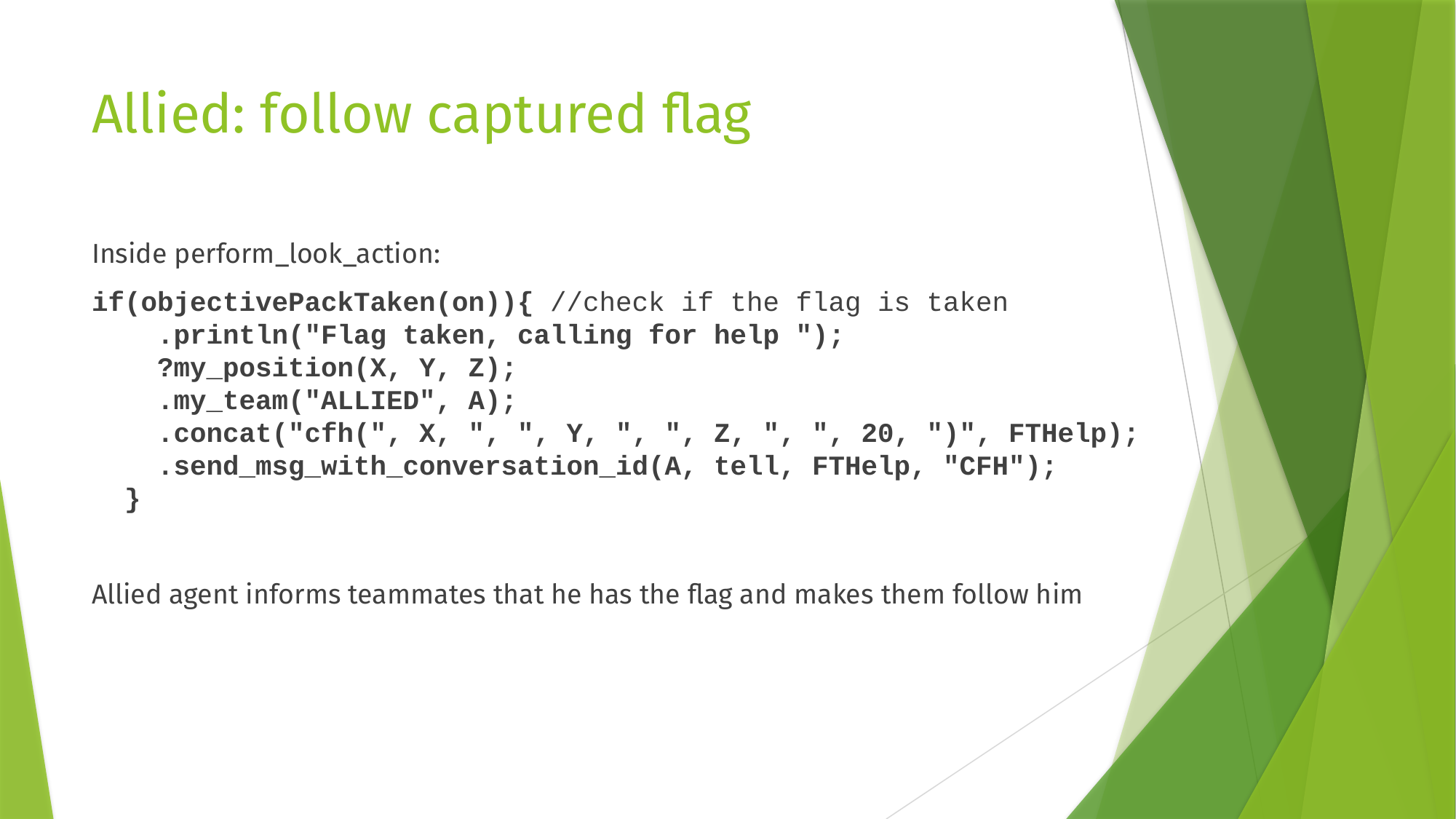

# Allied: follow captured flag
Inside perform_look_action:
if(objectivePackTaken(on)){ //check if the flag is taken
    .println("Flag taken, calling for help ");
    ?my_position(X, Y, Z);
    .my_team("ALLIED", A);
    .concat("cfh(", X, ", ", Y, ", ", Z, ", ", 20, ")", FTHelp);
    .send_msg_with_conversation_id(A, tell, FTHelp, "CFH");
  }

Allied agent informs teammates that he has the flag and makes them follow him